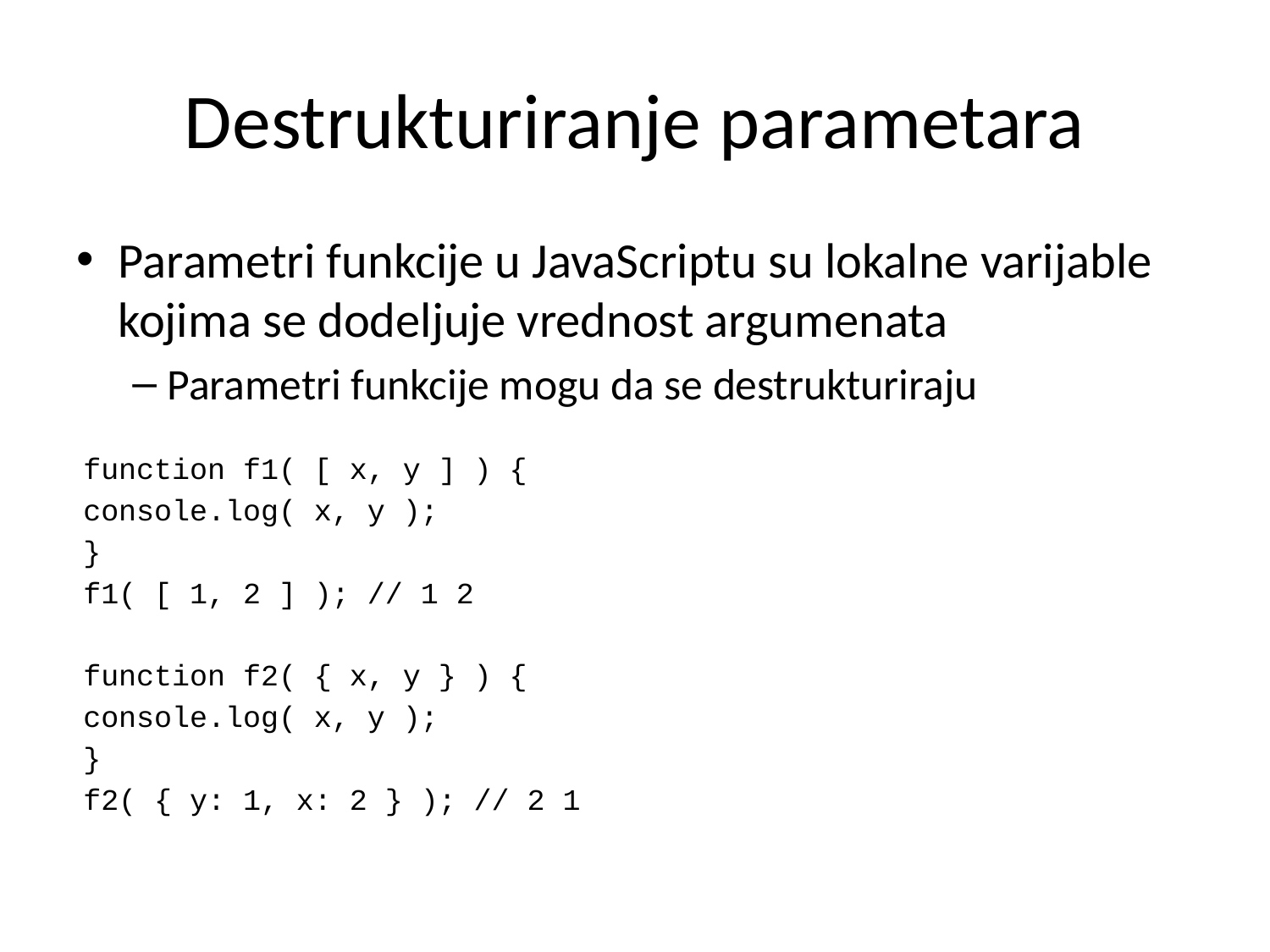

# Destrukturiranje parametara
Parametri funkcije u JavaScriptu su lokalne varijable kojima se dodeljuje vrednost argumenata
Parametri funkcije mogu da se destrukturiraju

function f1( [ x, y ] ) {
	console.log( x, y );
}
f1( [ 1, 2 ] ); // 1 2

function f2( { x, y } ) {
	console.log( x, y );
}
f2( { y: 1, x: 2 } ); // 2 1